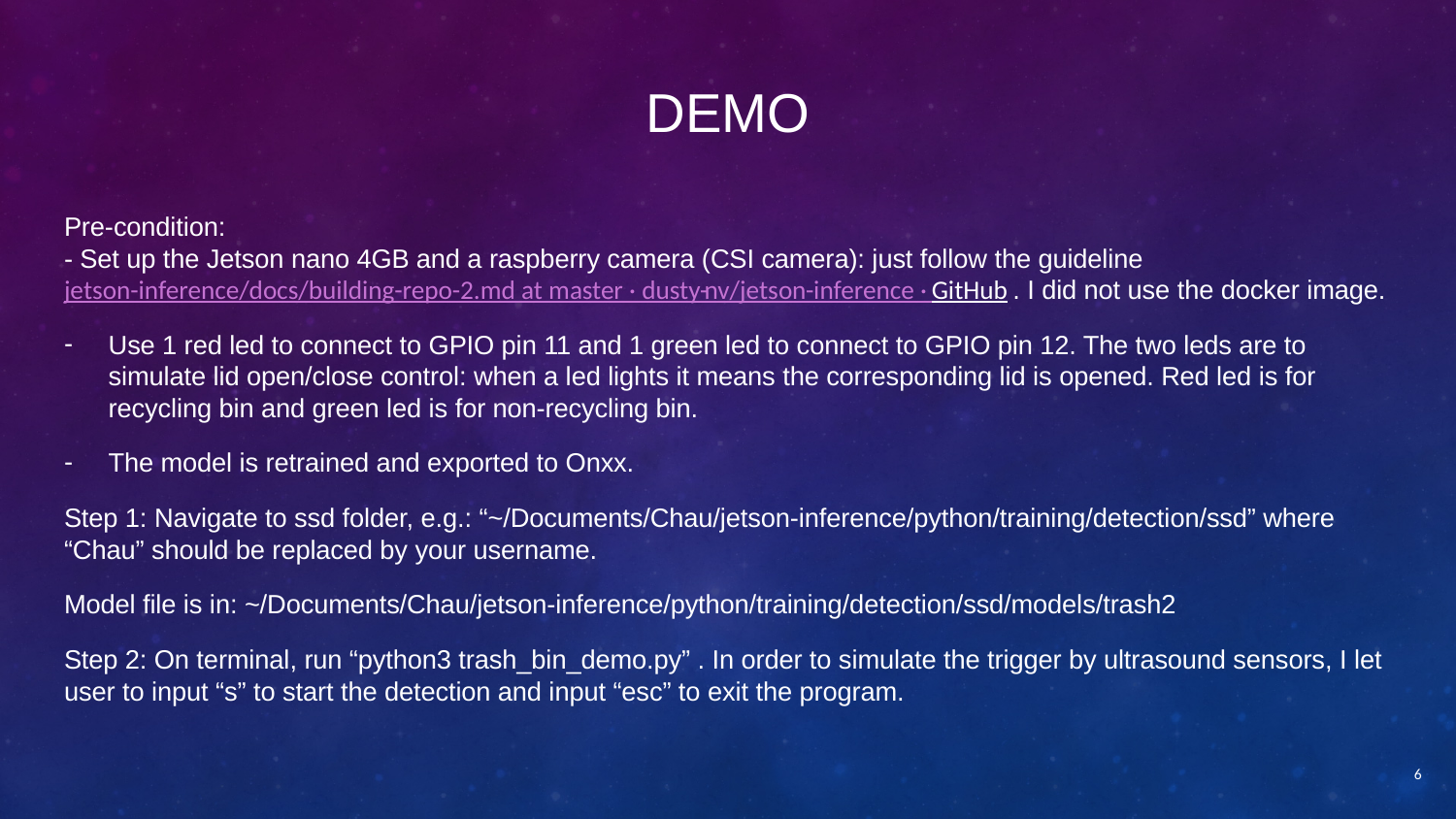

# Demo
Pre-condition:
- Set up the Jetson nano 4GB and a raspberry camera (CSI camera): just follow the guideline jetson-inference/docs/building-repo-2.md at master · dusty-nv/jetson-inference · GitHub . I did not use the docker image.
Use 1 red led to connect to GPIO pin 11 and 1 green led to connect to GPIO pin 12. The two leds are to simulate lid open/close control: when a led lights it means the corresponding lid is opened. Red led is for recycling bin and green led is for non-recycling bin.
The model is retrained and exported to Onxx.
Step 1: Navigate to ssd folder, e.g.: “~/Documents/Chau/jetson-inference/python/training/detection/ssd” where “Chau” should be replaced by your username.
Model file is in: ~/Documents/Chau/jetson-inference/python/training/detection/ssd/models/trash2
Step 2: On terminal, run “python3 trash_bin_demo.py” . In order to simulate the trigger by ultrasound sensors, I let user to input “s” to start the detection and input “esc” to exit the program.
6